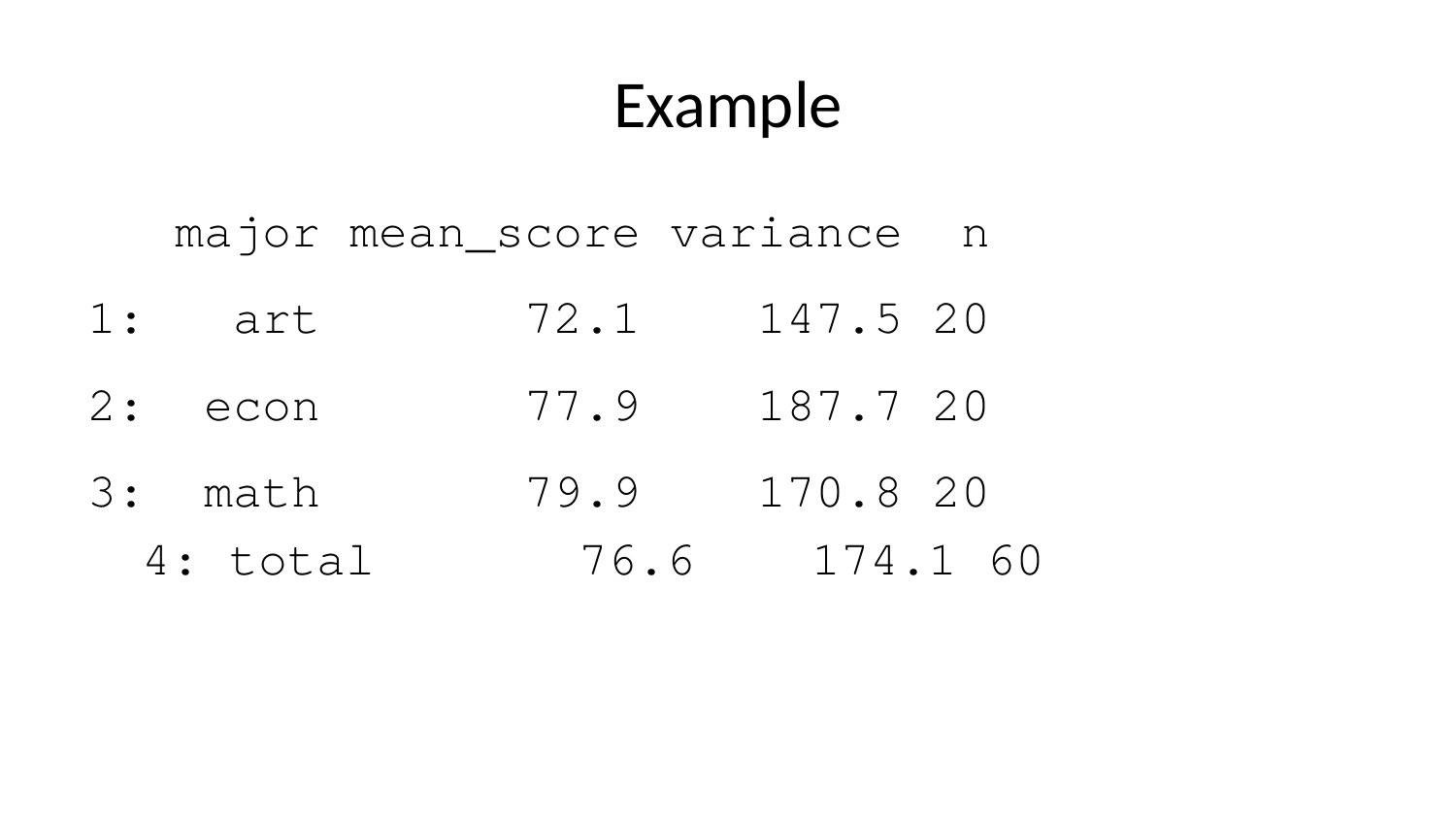

# Example
   major mean_score variance  n
1:   art       72.1    147.5 20
2:  econ       77.9    187.7 20
3:  math       79.9    170.8 20
4: total       76.6    174.1 60